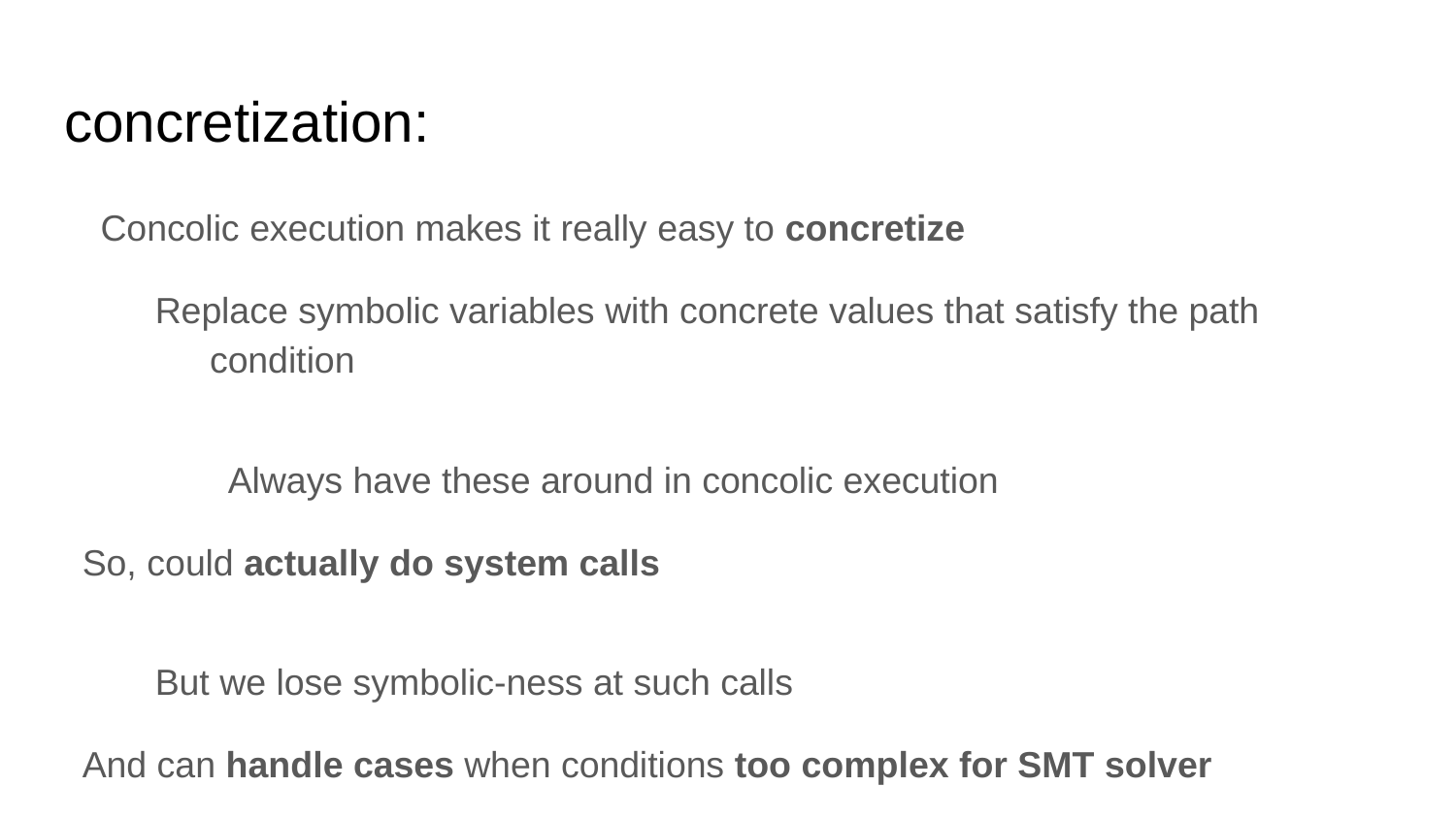

# concretization:
Concolic execution makes it really easy to concretize
Replace symbolic variables with concrete values that satisfy the path condition
Always have these around in concolic execution
So, could actually do system calls
But we lose symbolic-ness at such calls
And can handle cases when conditions too complex for SMT solver